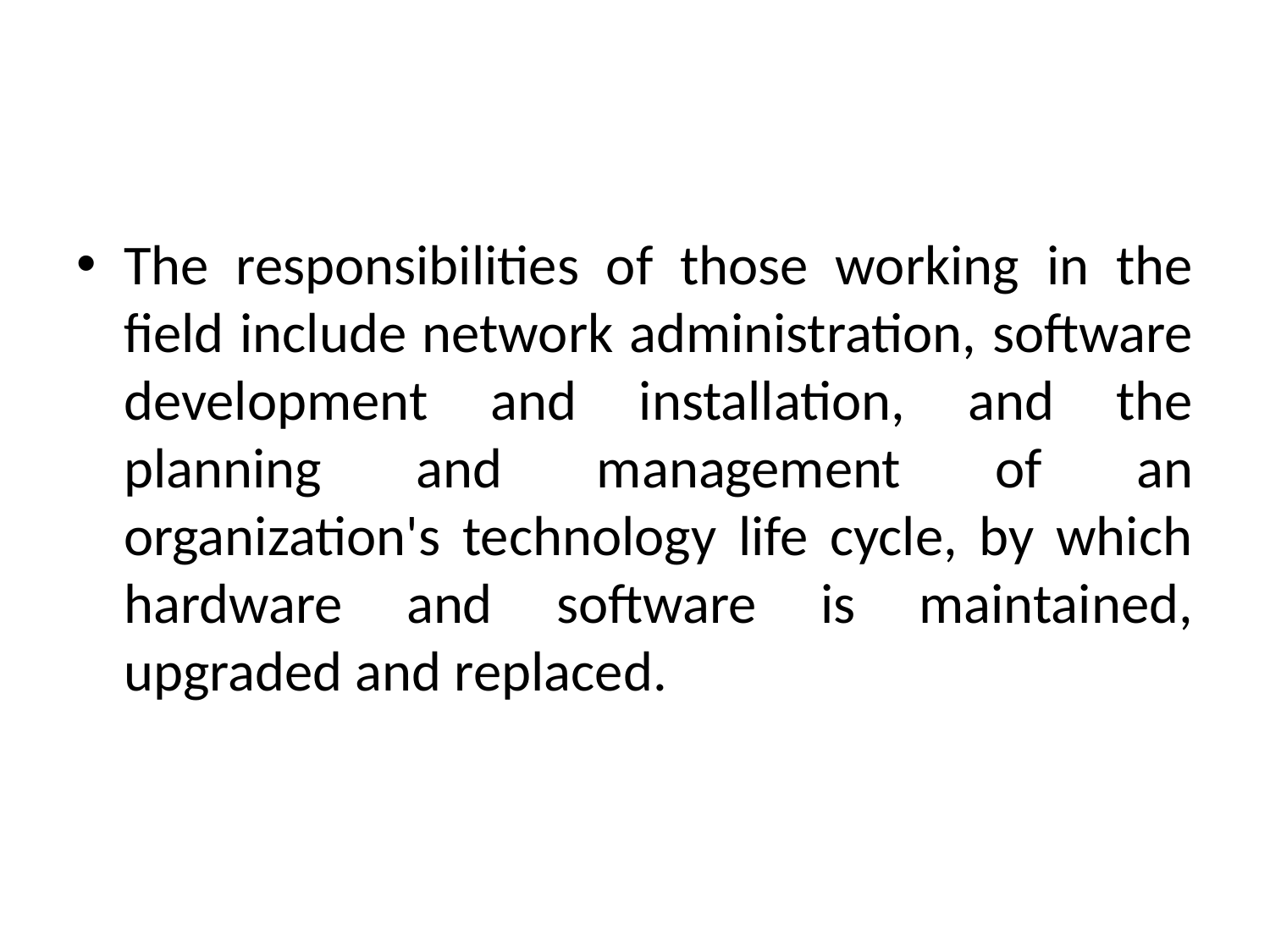

#
The responsibilities of those working in the field include network administration, software development and installation, and the planning and management of an organization's technology life cycle, by which hardware and software is maintained, upgraded and replaced.